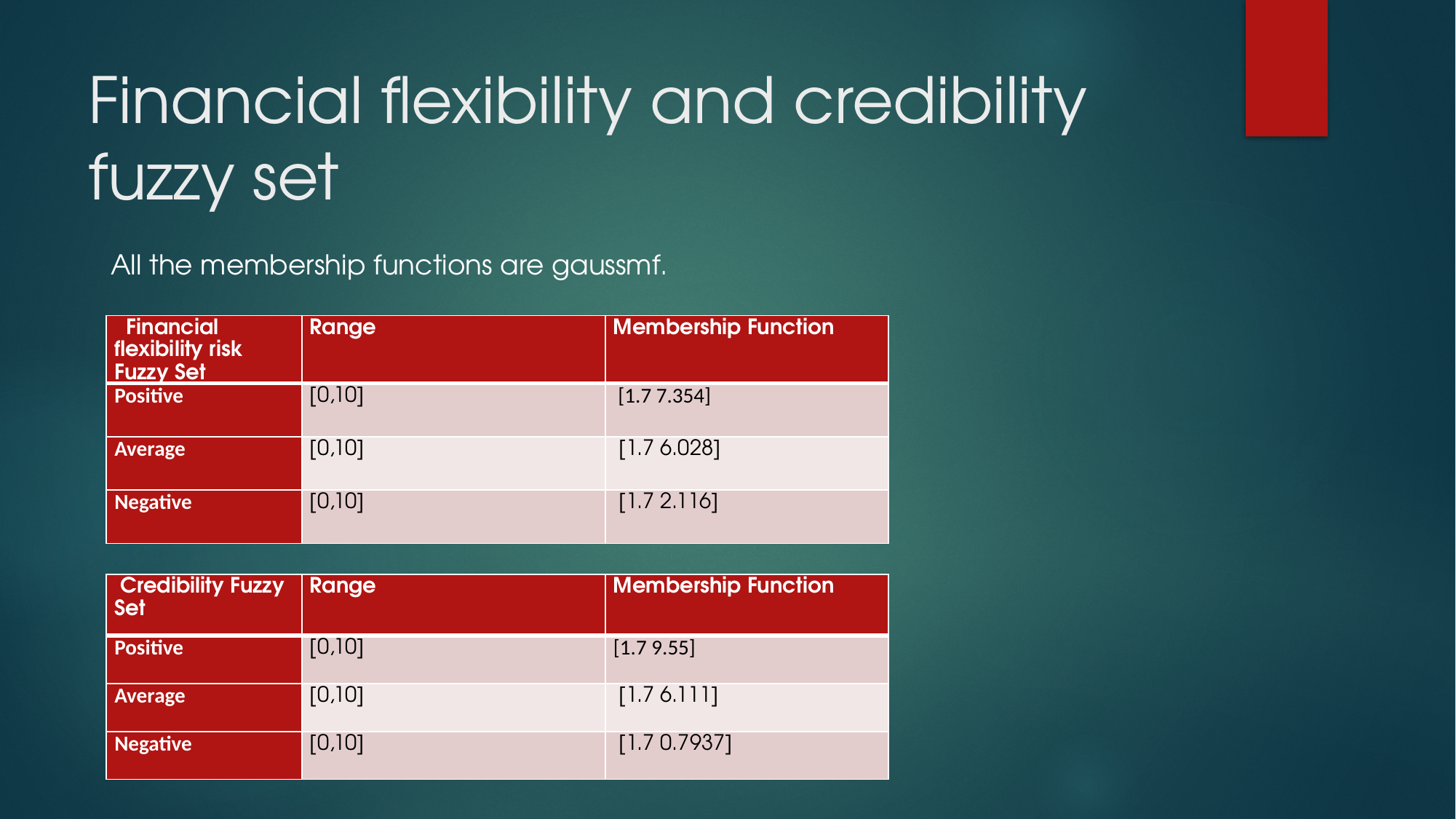

# Financial flexibility and credibility fuzzy set
All the membership functions are gaussmf.

| Financial flexibility risk Fuzzy Set | Range | Membership Function |
| --- | --- | --- |
| Positive | [0,10] | [1.7 7.354] |
| Average | [0,10] | [1.7 6.028] |
| Negative | [0,10] | [1.7 2.116] |
| Credibility Fuzzy Set | Range | Membership Function |
| --- | --- | --- |
| Positive | [0,10] | [1.7 9.55] |
| Average | [0,10] | [1.7 6.111] |
| Negative | [0,10] | [1.7 0.7937] |